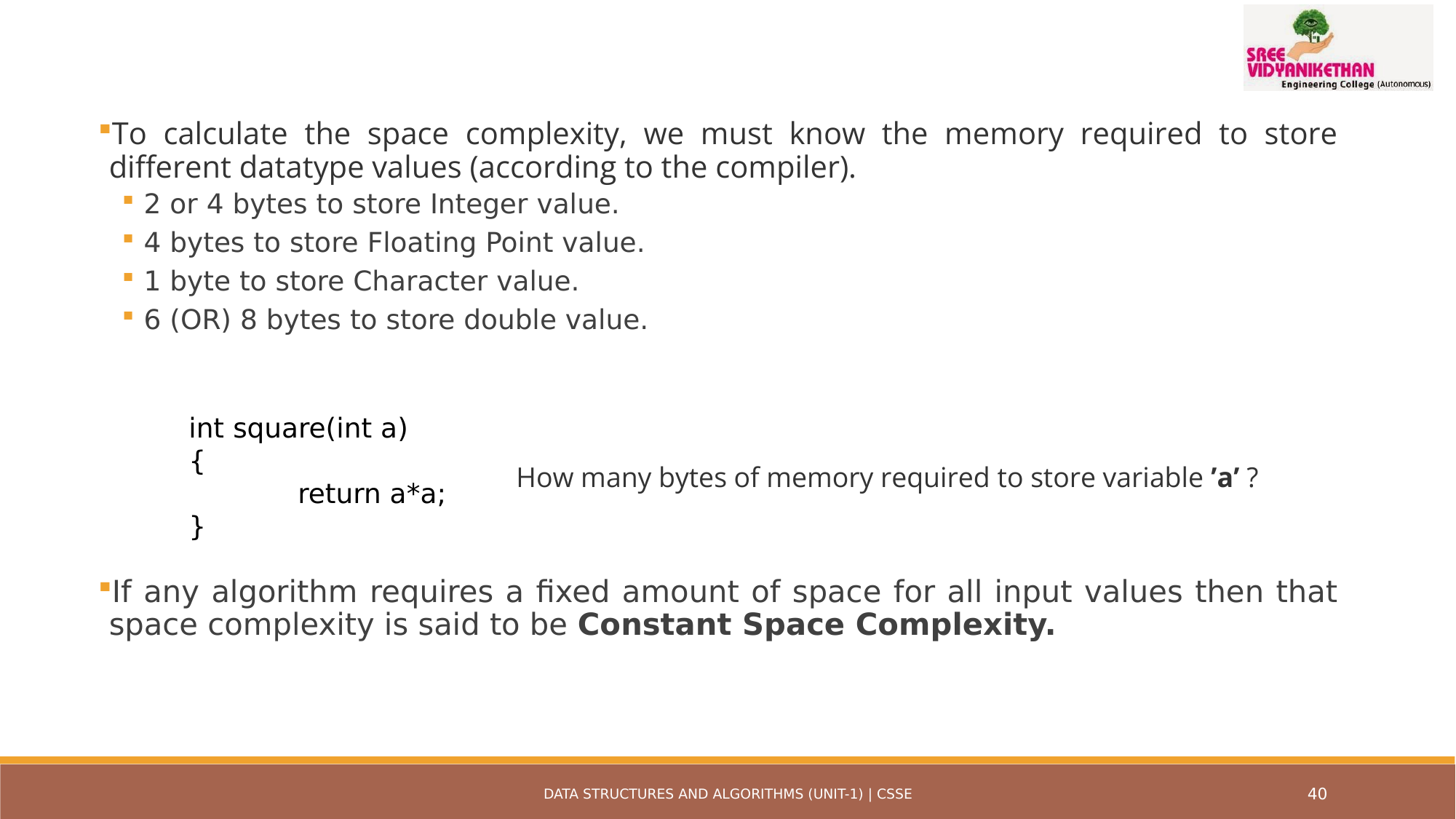

To calculate the space complexity, we must know the memory required to store different datatype values (according to the compiler).
2 or 4 bytes to store Integer value.
4 bytes to store Floating Point value.
1 byte to store Character value.
6 (OR) 8 bytes to store double value.

If any algorithm requires a fixed amount of space for all input values then that space complexity is said to be Constant Space Complexity.
int square(int a)
{
	return a*a;
}
How many bytes of memory required to store variable ’a’ ?
DATA STRUCTURES AND ALGORITHMS (UNIT-1) | CSSE
40